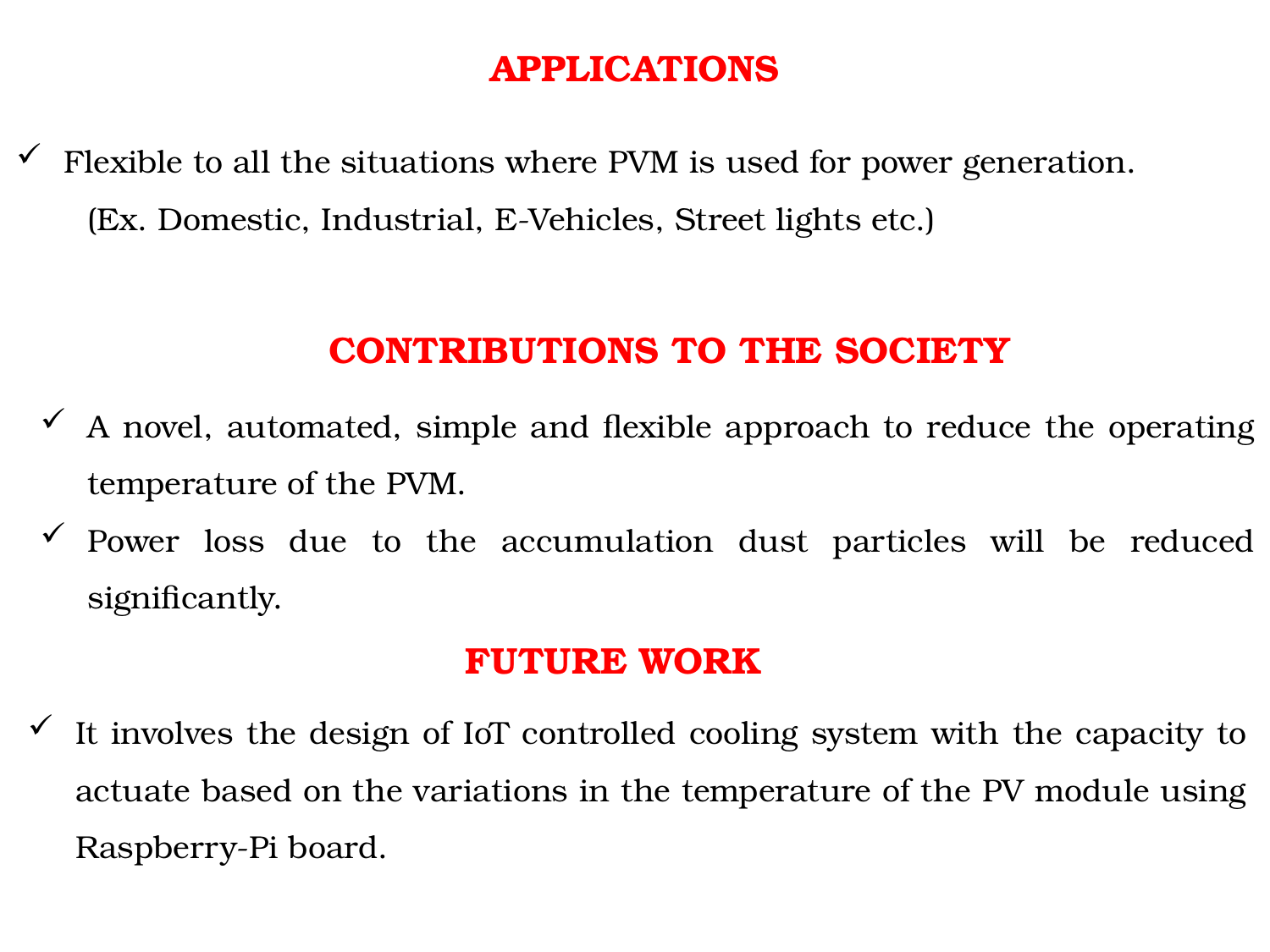

# APPLICATIONS
Flexible to all the situations where PVM is used for power generation.
       (Ex. Domestic, Industrial, E-Vehicles, Street lights etc.)
CONTRIBUTIONS TO THE SOCIETY
A novel, automated, simple and flexible approach to reduce the operating temperature of the PVM.
Power loss due to the accumulation dust particles will be reduced significantly.
FUTURE WORK
It involves the design of IoT controlled cooling system with the capacity to actuate based on the variations in the temperature of the PV module using Raspberry-Pi board.